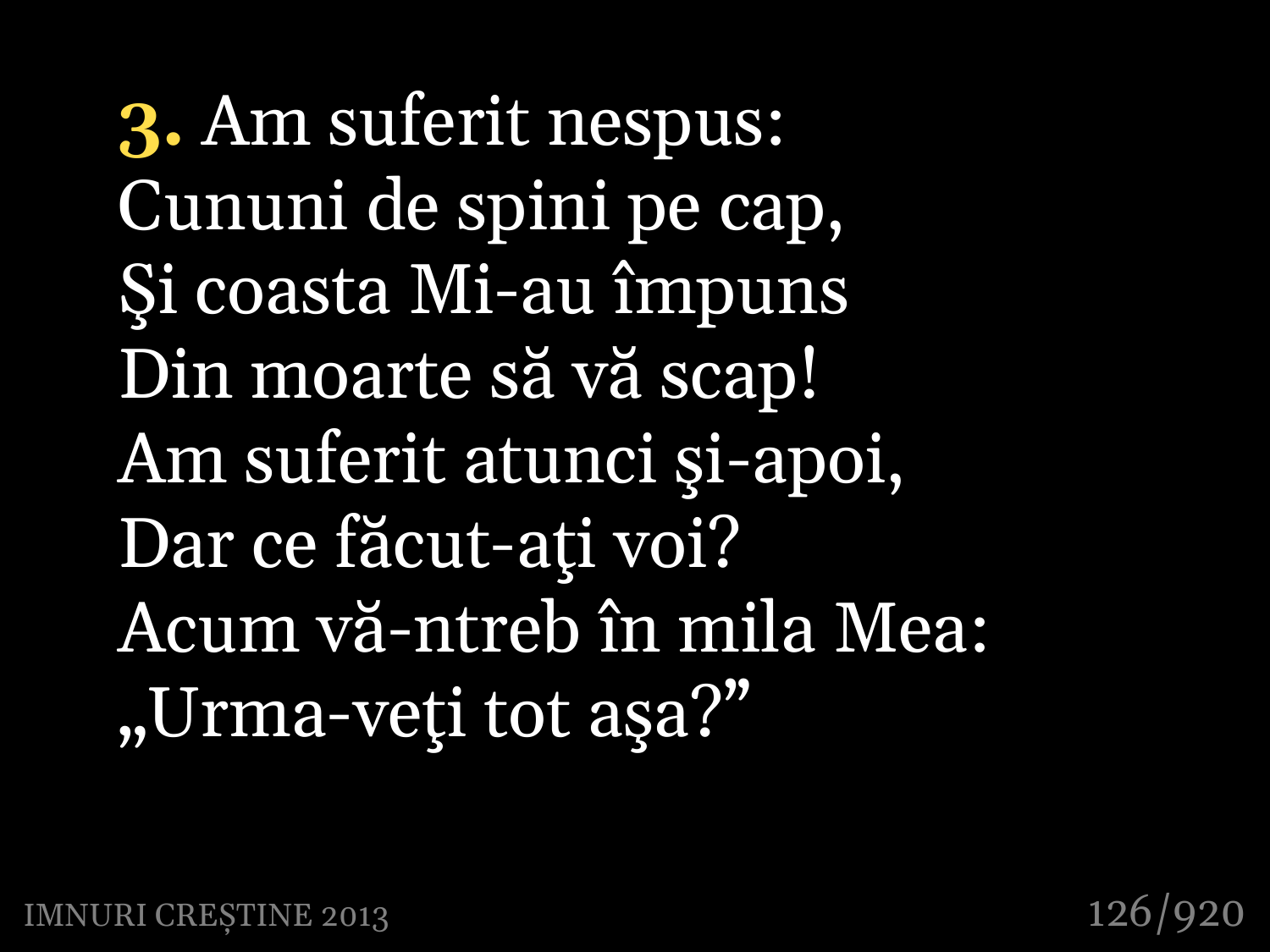

3. Am suferit nespus:
Cununi de spini pe cap,
Şi coasta Mi-au împuns
Din moarte să vă scap!
Am suferit atunci şi-apoi,
Dar ce făcut-aţi voi?
Acum vă-ntreb în mila Mea:
„Urma-veţi tot aşa?”
126/920
IMNURI CREȘTINE 2013